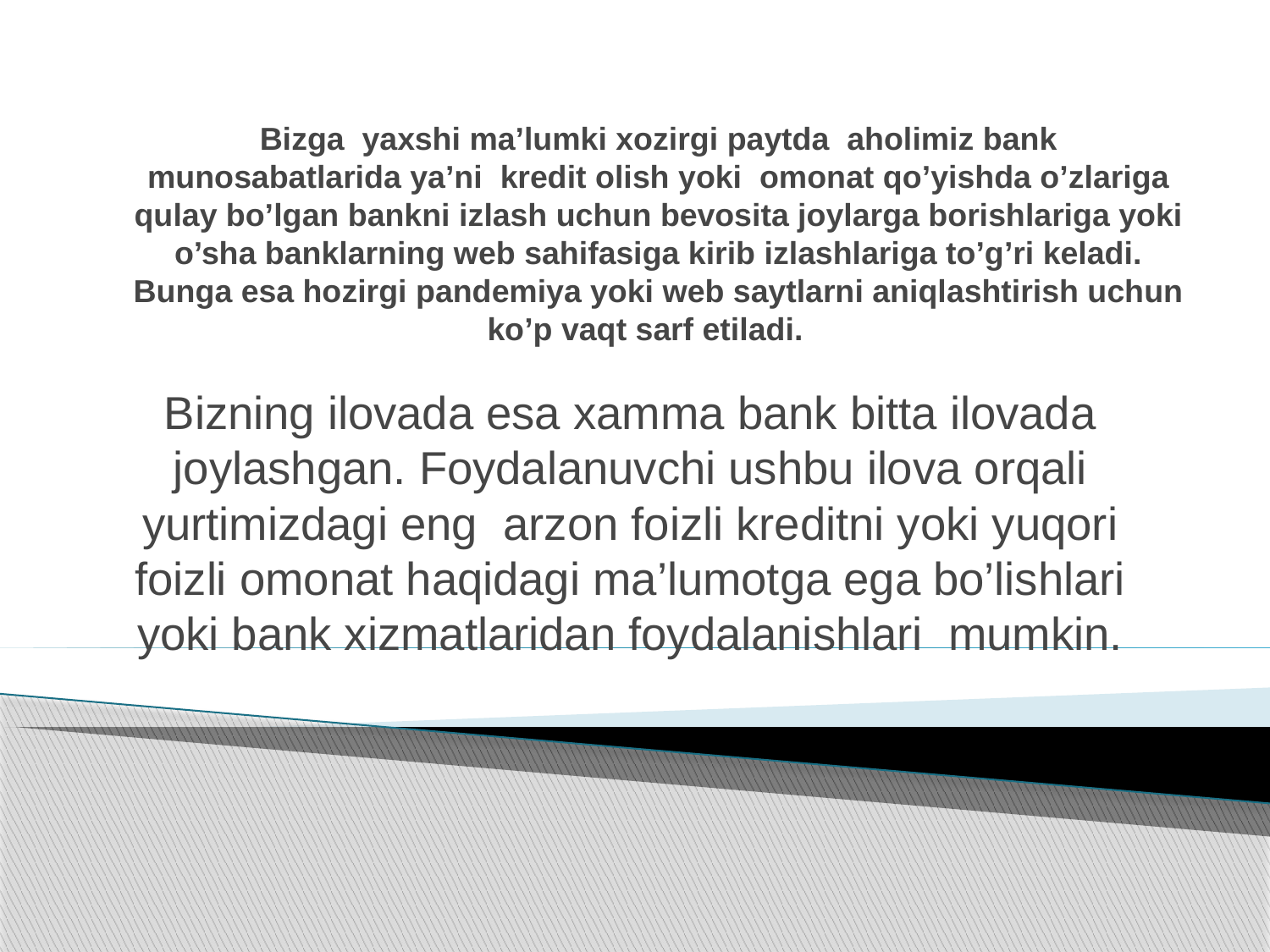

# Bizga  yaxshi ma’lumki xozirgi paytda  aholimiz bank munosabatlarida ya’ni  kredit olish yoki  omonat qo’yishda o’zlariga qulay bo’lgan bankni izlash uchun bevosita joylarga borishlariga yoki  o’sha banklarning web sahifasiga kirib izlashlariga to’g’ri keladi.  Bunga esa hozirgi pandemiya yoki web saytlarni aniqlashtirish uchun ko’p vaqt sarf etiladi.
Bizning ilovada esa xamma bank bitta ilovada joylashgan. Foydalanuvchi ushbu ilova orqali yurtimizdagi eng  arzon foizli kreditni yoki yuqori foizli omonat haqidagi ma’lumotga ega bo’lishlari yoki bank xizmatlaridan foydalanishlari  mumkin.